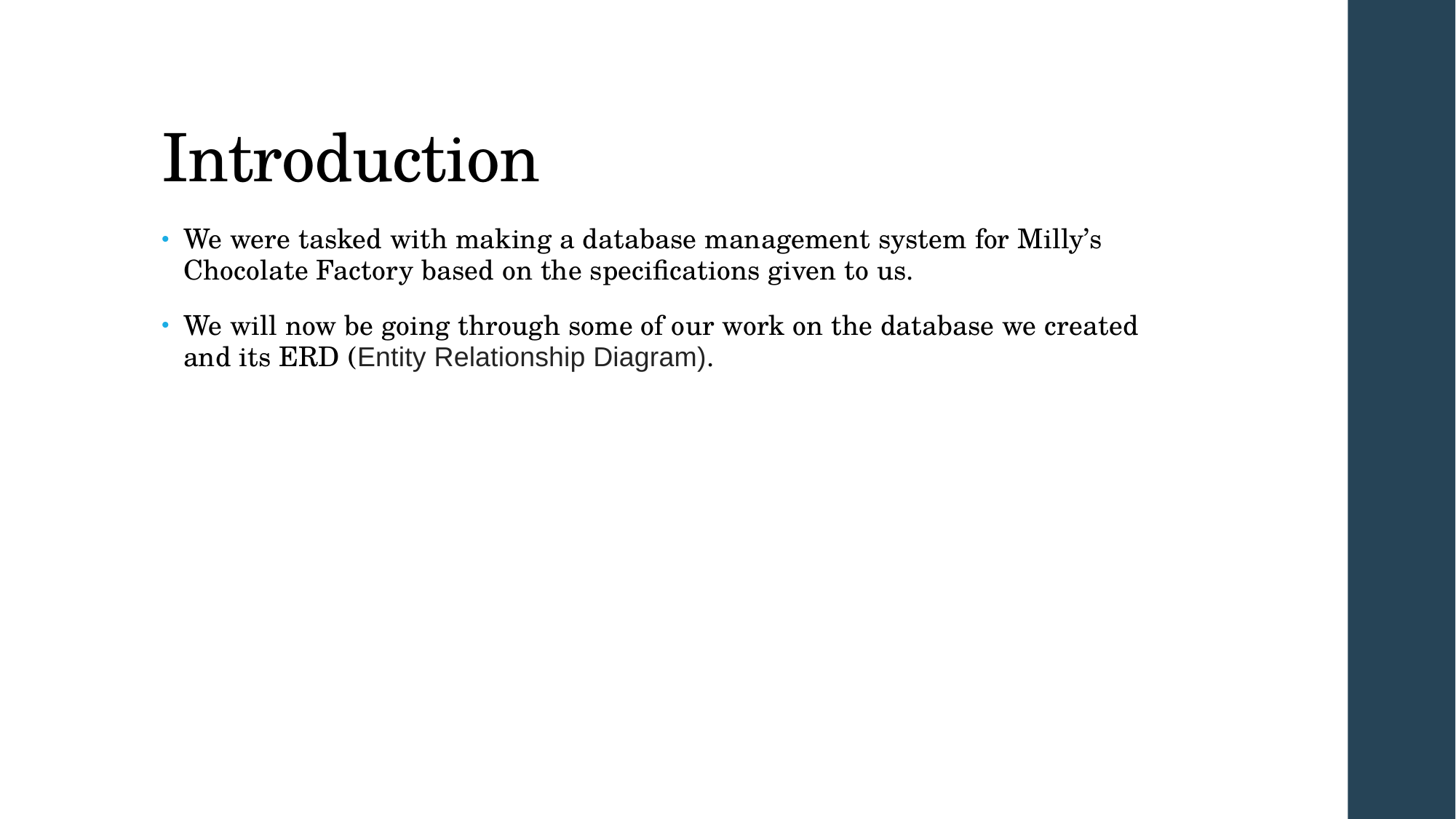

# Introduction
We were tasked with making a database management system for Milly’s Chocolate Factory based on the specifications given to us.
We will now be going through some of our work on the database we created and its ERD (Entity Relationship Diagram).